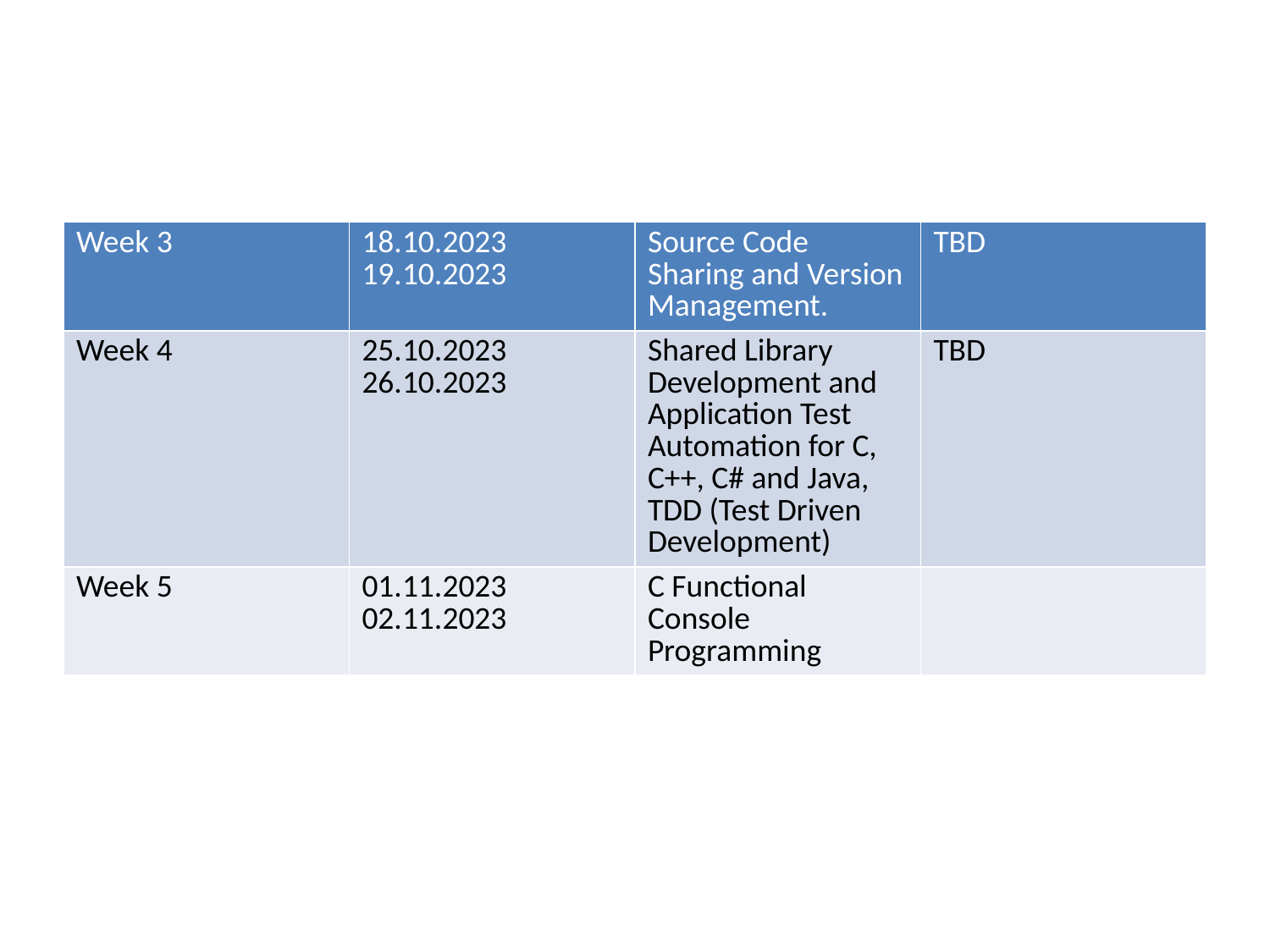

| Week 3 | 18.10.2023 19.10.2023 | Source Code Sharing and Version Management. | TBD |
| --- | --- | --- | --- |
| Week 4 | 25.10.2023 26.10.2023 | Shared Library Development and Application Test Automation for C, C++, C# and Java, TDD (Test Driven Development) | TBD |
| Week 5 | 01.11.2023 02.11.2023 | C Functional Console Programming |  |